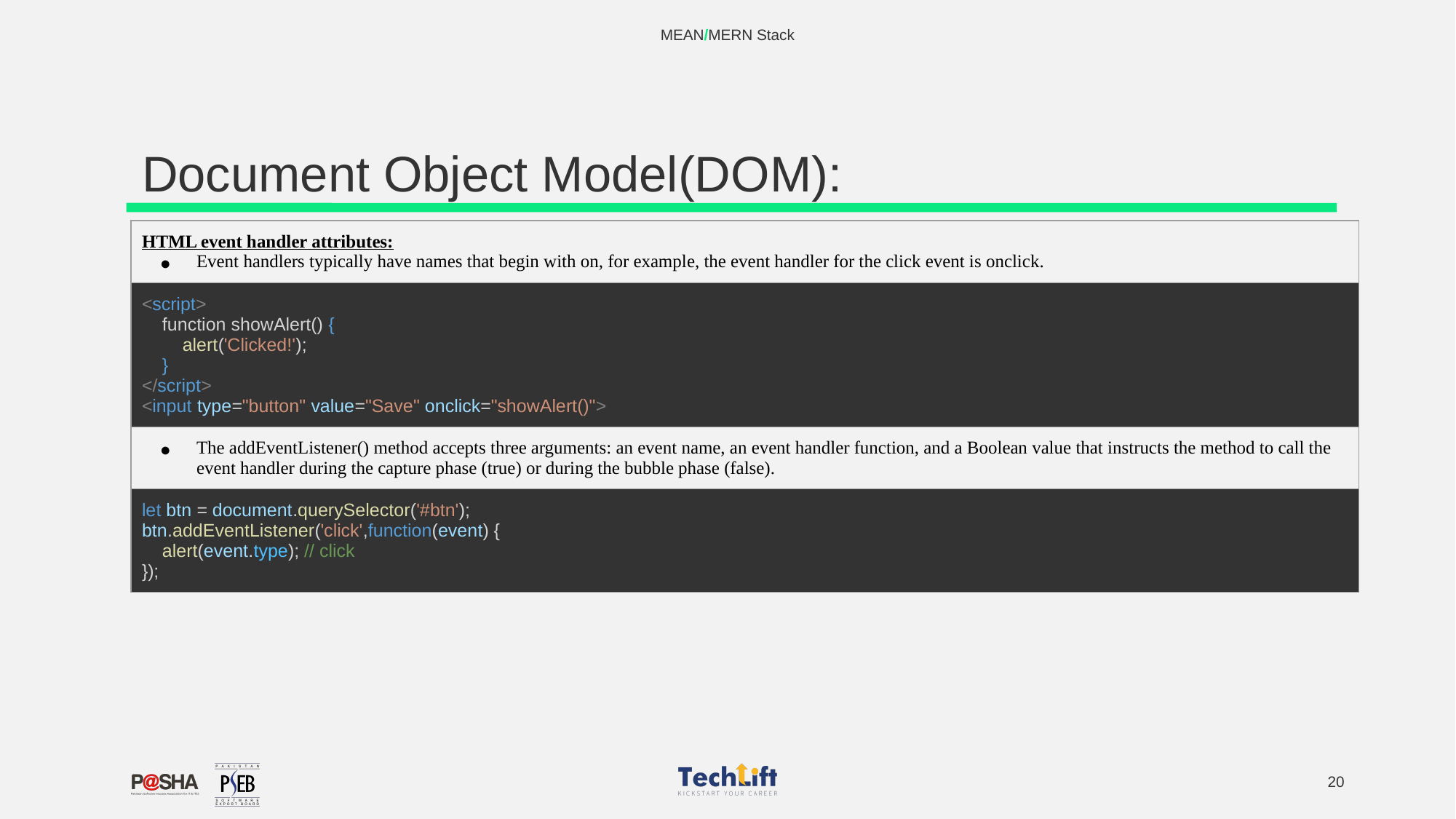

MEAN/MERN Stack
# Document Object Model(DOM):
| HTML event handler attributes: Event handlers typically have names that begin with on, for example, the event handler for the click event is onclick. |
| --- |
| <script> function showAlert() { alert('Clicked!'); } </script> <input type="button" value="Save" onclick="showAlert()"> |
| The addEventListener() method accepts three arguments: an event name, an event handler function, and a Boolean value that instructs the method to call the event handler during the capture phase (true) or during the bubble phase (false). |
| let btn = document.querySelector('#btn'); btn.addEventListener('click',function(event) { alert(event.type); // click }); |
20